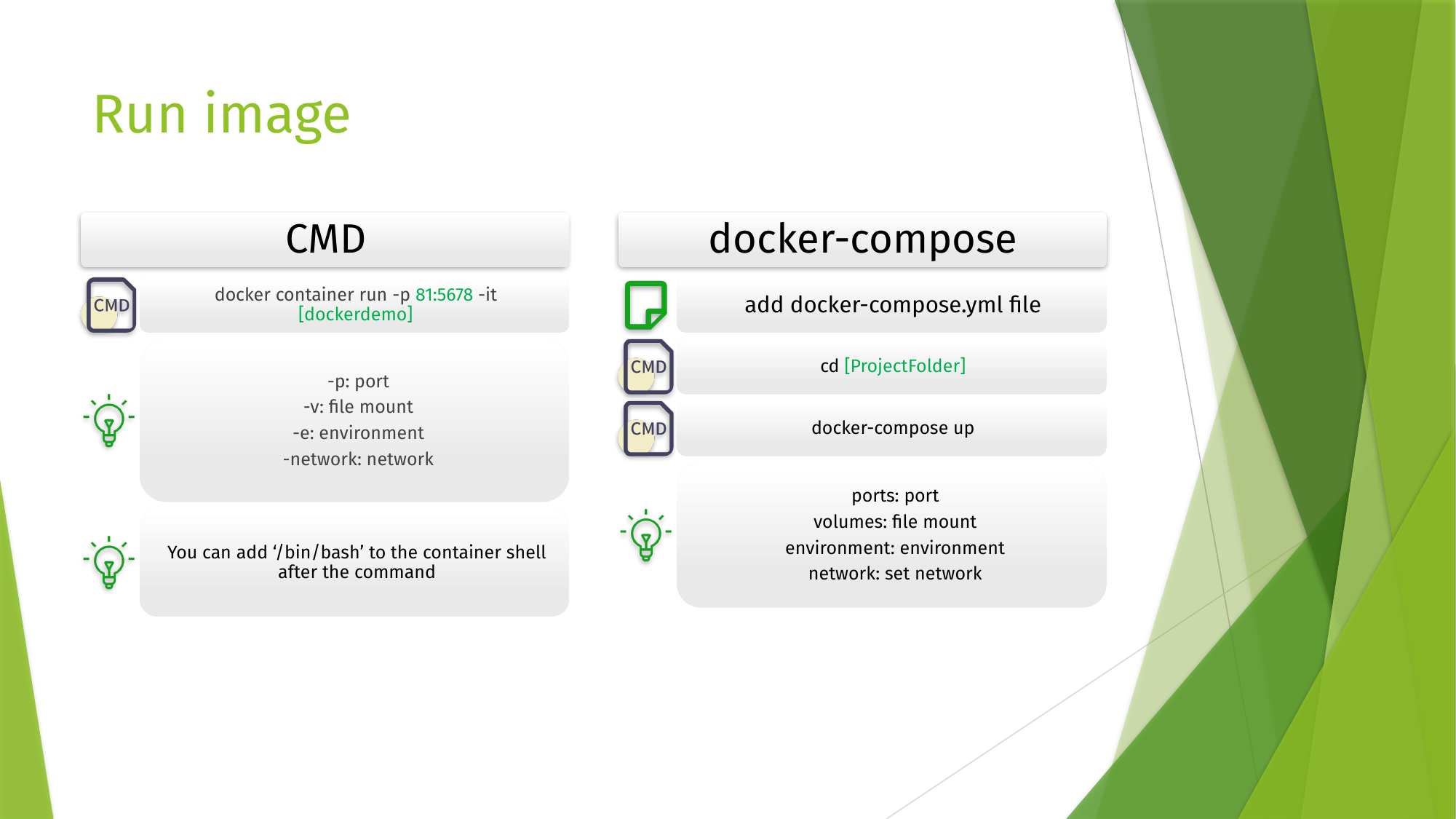

# Run image
CMD
docker container run -p 81:5678 -it [dockerdemo]
-p: port
-v: file mount
-e: environment
-network: network
You can add ‘/bin/bash’ to the container shell after the command
docker-compose
add docker-compose.yml file
cd [ProjectFolder]
docker-compose up
ports: port
volumes: file mount
environment: environment
network: set network